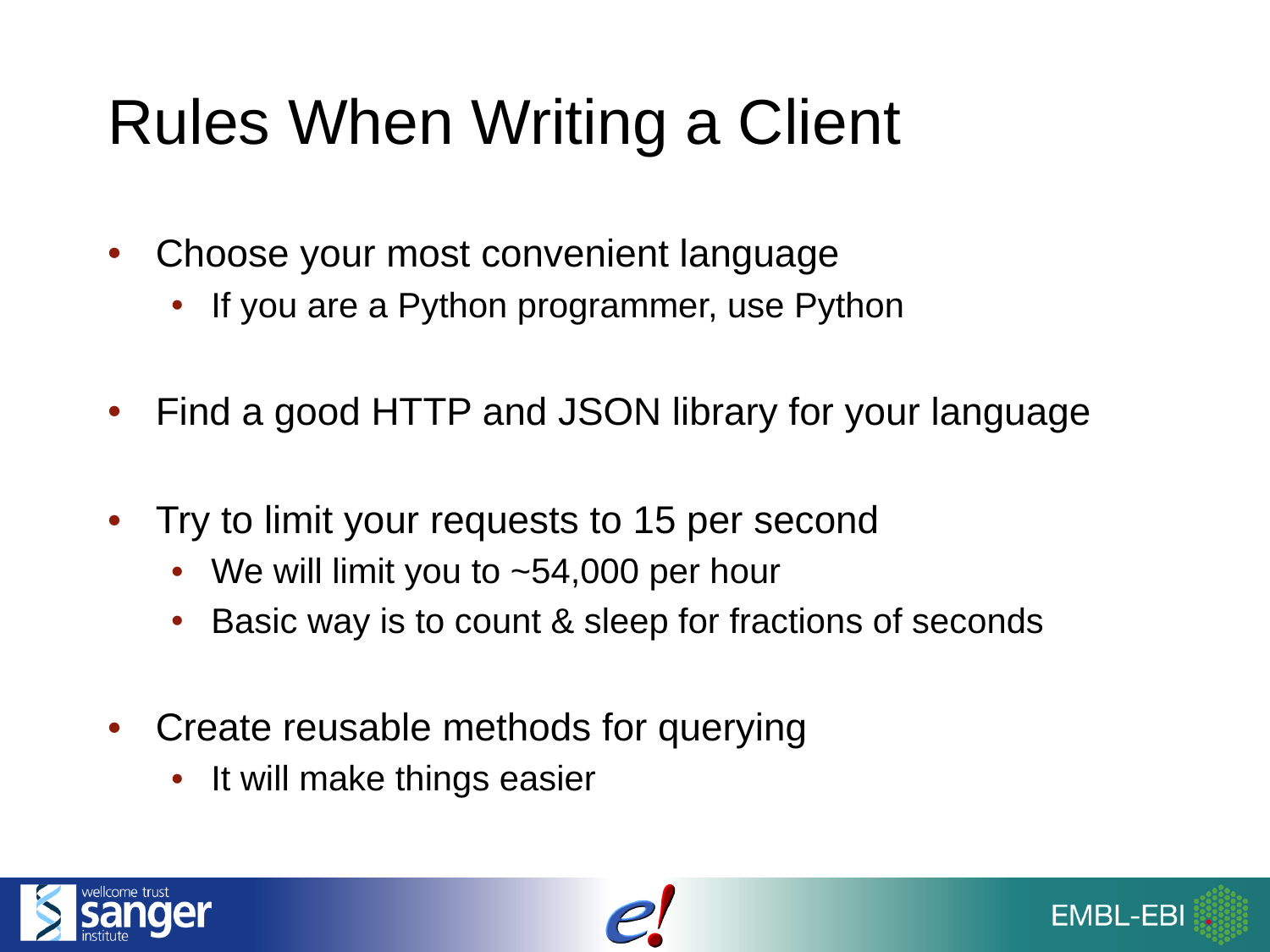

# Rules When Writing a Client
Choose your most convenient language
If you are a Python programmer, use Python

Find a good HTTP and JSON library for your language

Try to limit your requests to 15 per second
We will limit you to ~54,000 per hour
Basic way is to count & sleep for fractions of seconds

Create reusable methods for querying
It will make things easier